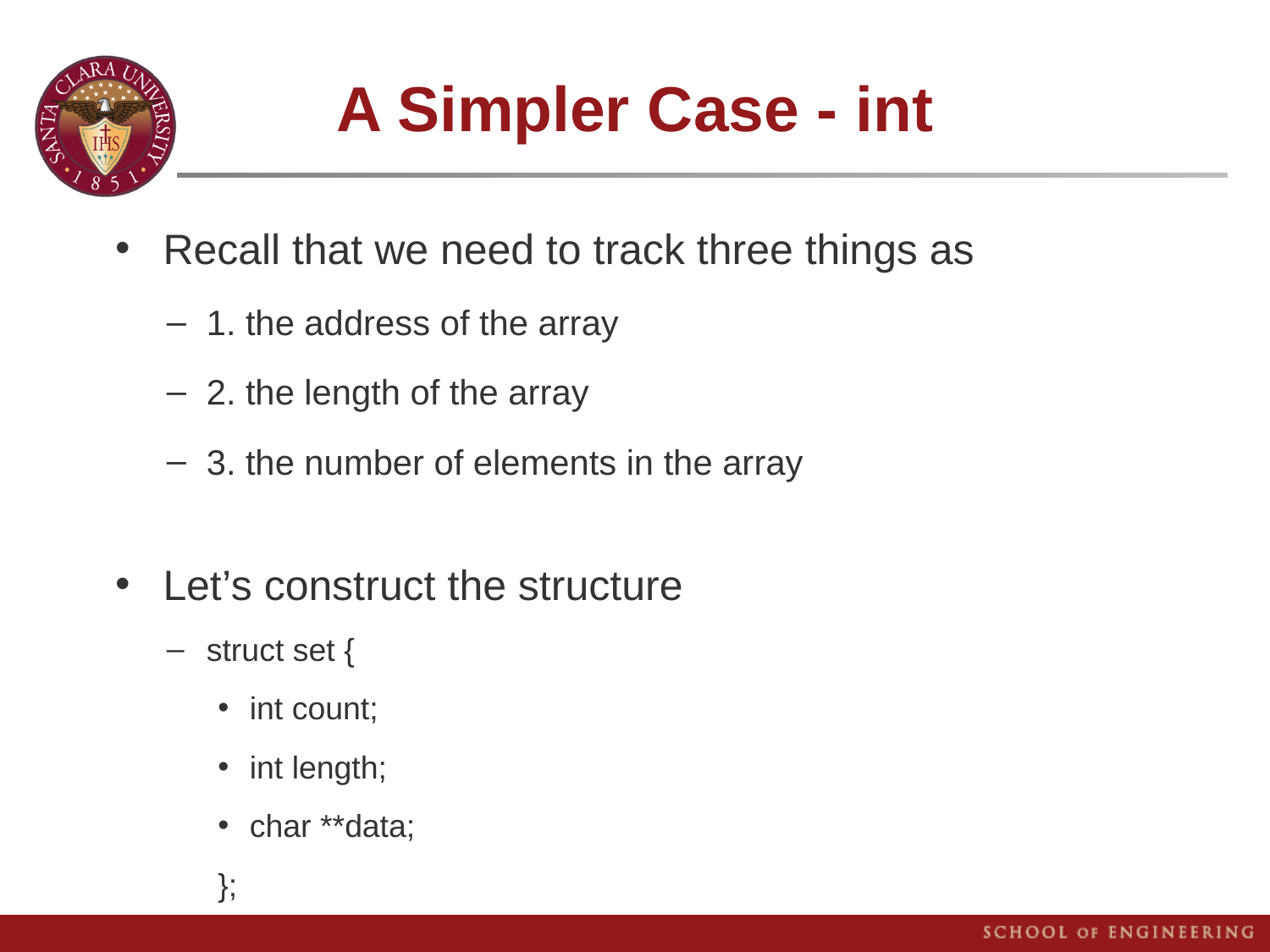

# A Simpler Case - int

Recall that we need to track three things as
1. the address of the array
2. the length of the array
3. the number of elements in the array

Let’s construct the structure
struct set {
int count;
int length;
char **data;
};